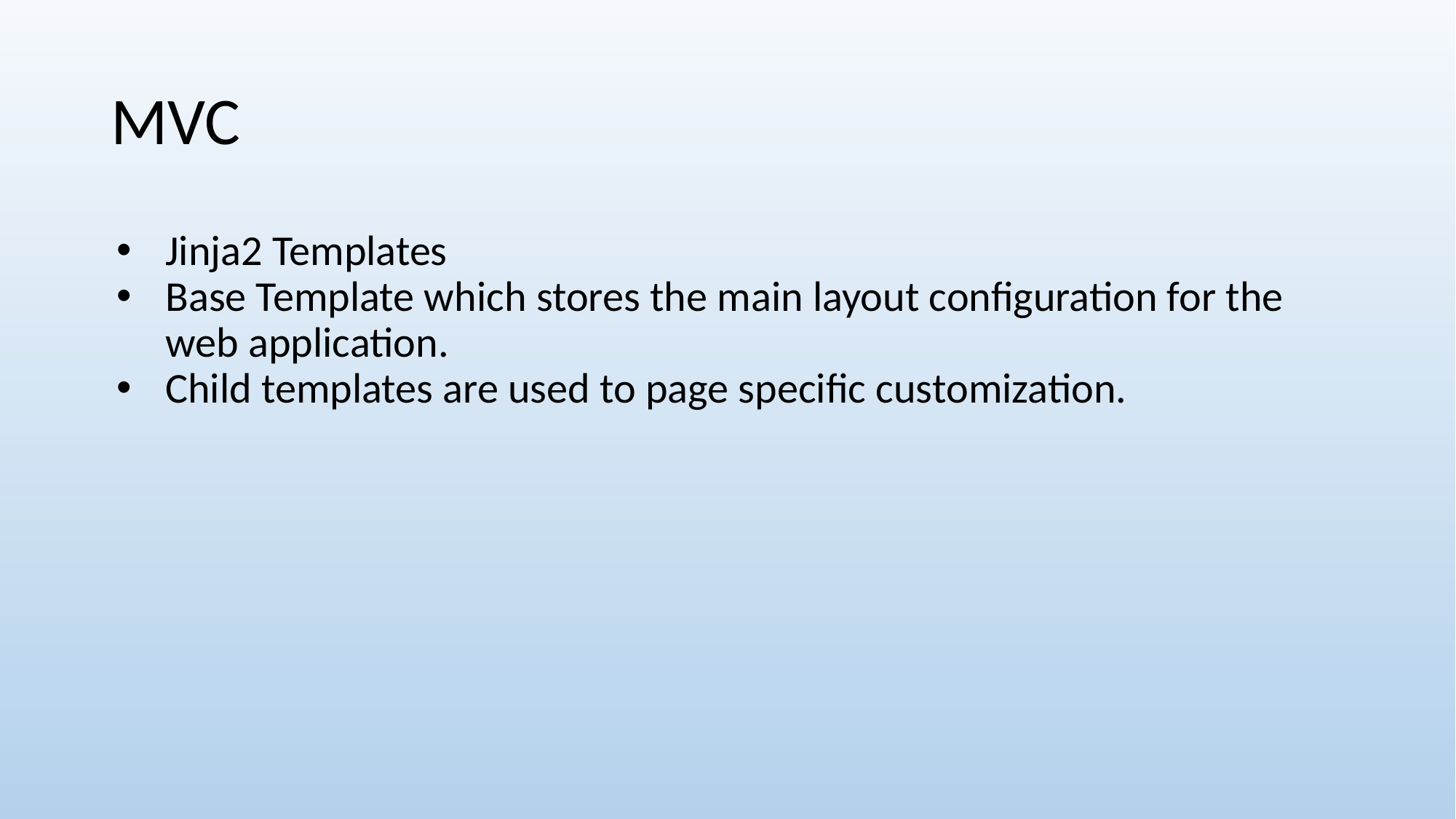

# MVC
Jinja2 Templates
Base Template which stores the main layout configuration for the web application.
Child templates are used to page specific customization.